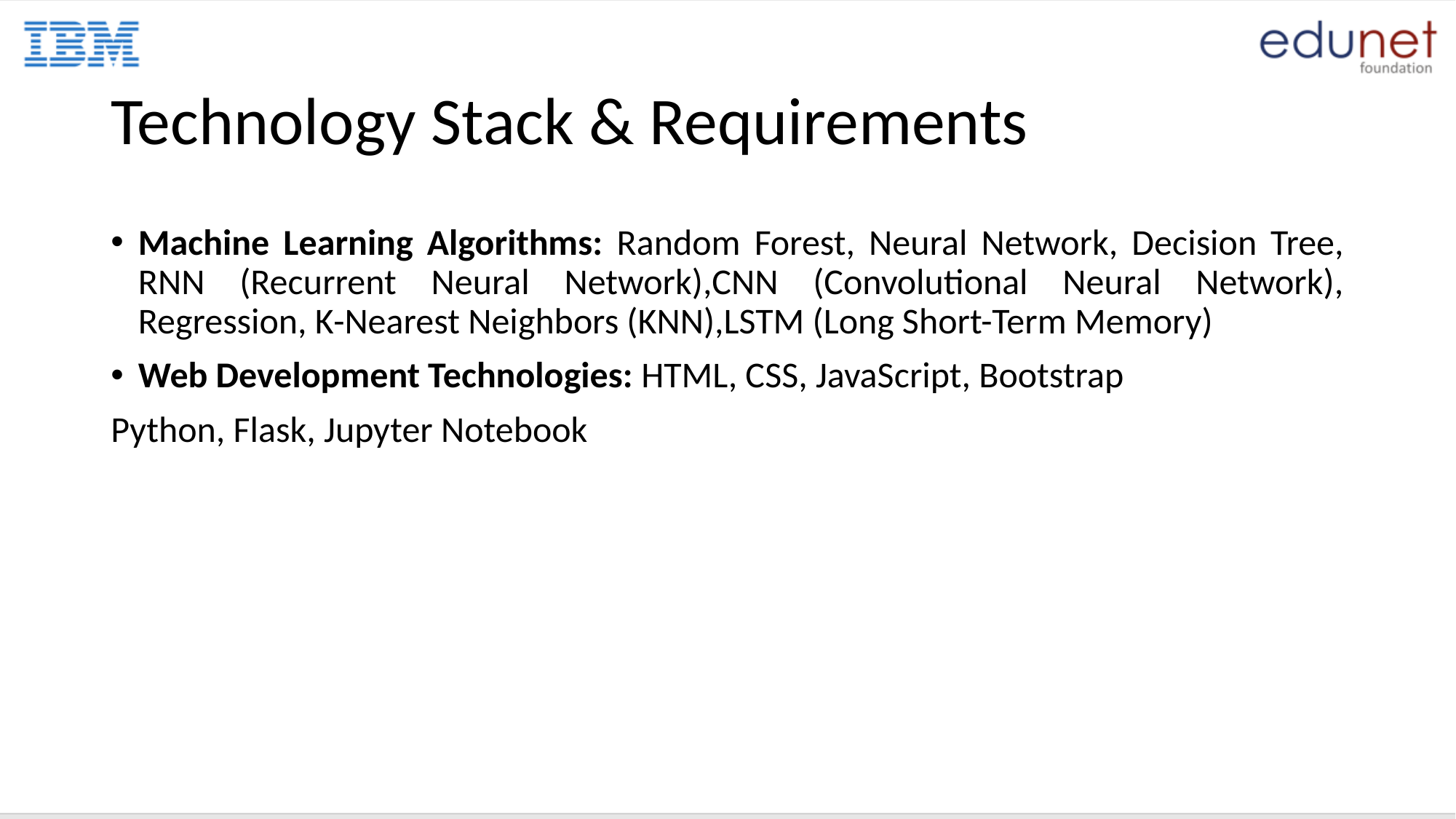

# Technology Stack & Requirements
Machine Learning Algorithms: Random Forest, Neural Network, Decision Tree, RNN (Recurrent Neural Network),CNN (Convolutional Neural Network), Regression, K-Nearest Neighbors (KNN),LSTM (Long Short-Term Memory)
Web Development Technologies: HTML, CSS, JavaScript, Bootstrap
Python, Flask, Jupyter Notebook